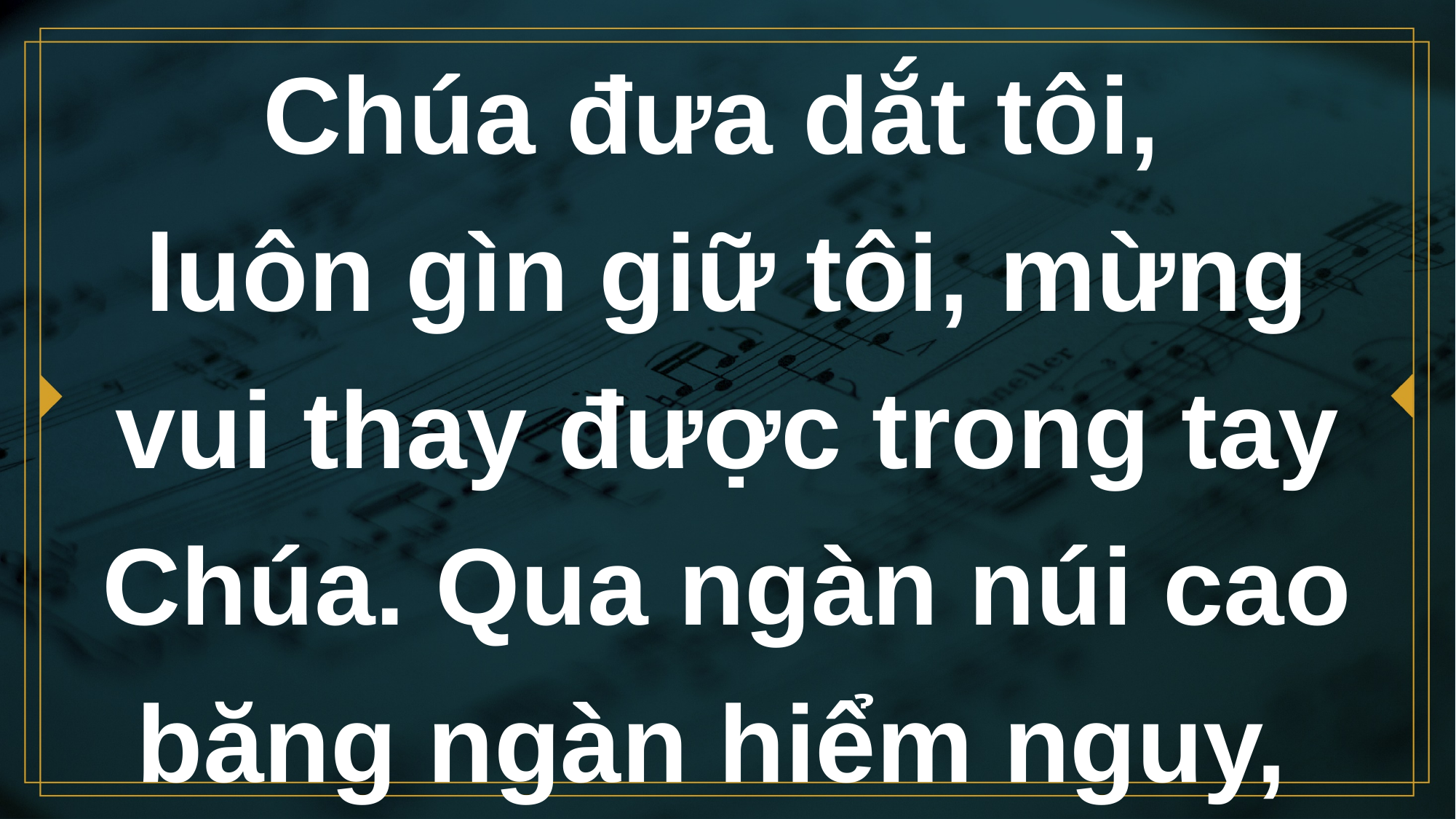

# Chúa đưa dắt tôi, luôn gìn giữ tôi, mừng vui thay được trong tay Chúa. Qua ngàn núi cao băng ngàn hiểm nguy,